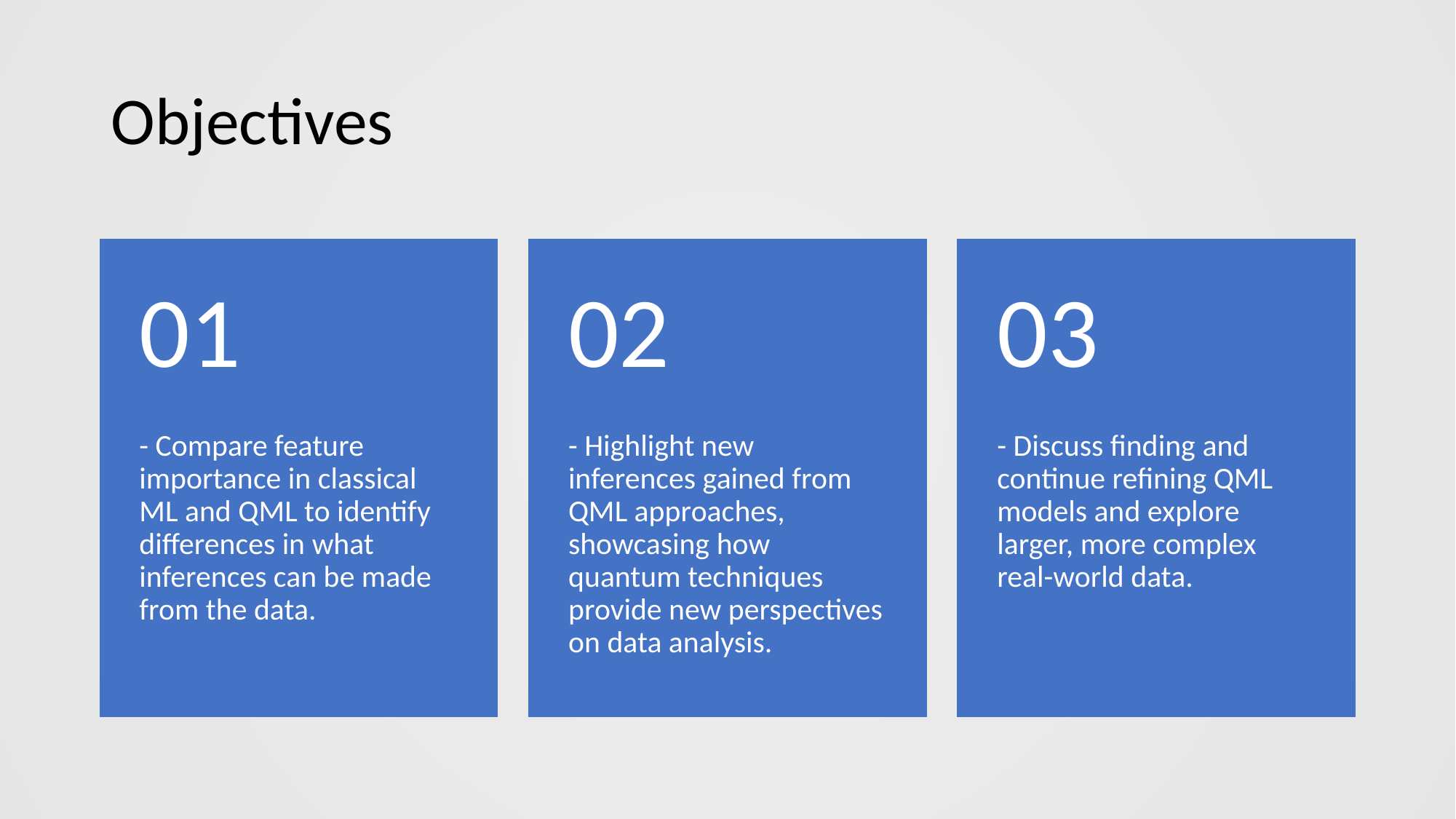

# Objectives
- Compare feature importance in classical ML and QML to identify differences in what inferences can be made from the data.
01
- Highlight new inferences gained from QML approaches, showcasing how quantum techniques provide new perspectives on data analysis.
02
- Discuss finding and continue refining QML models and explore larger, more complex real-world data.
03